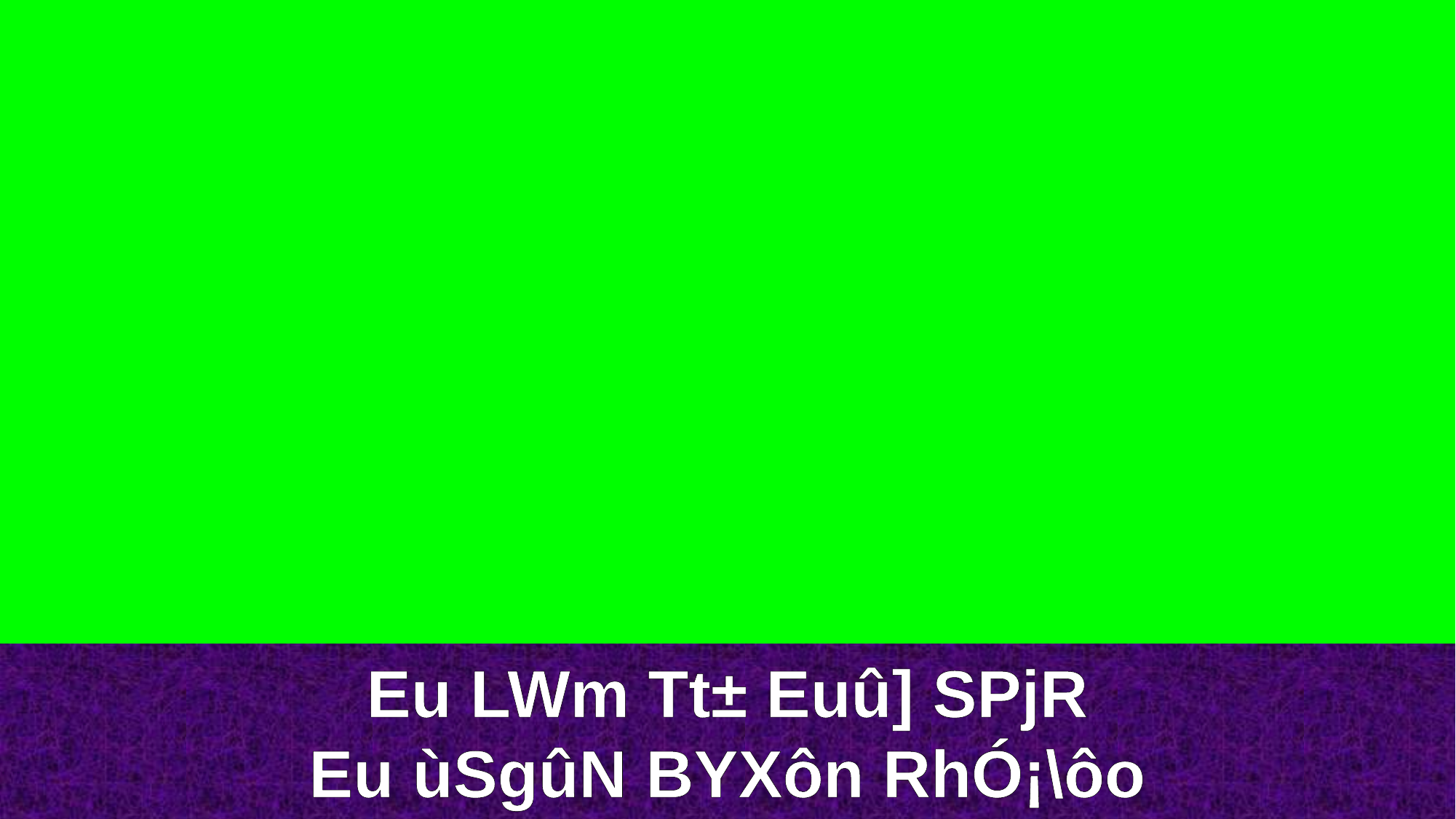

Eu LWm Tt± Euû] SPjR
Eu ùSgûN BYXôn RhÓ¡\ôo